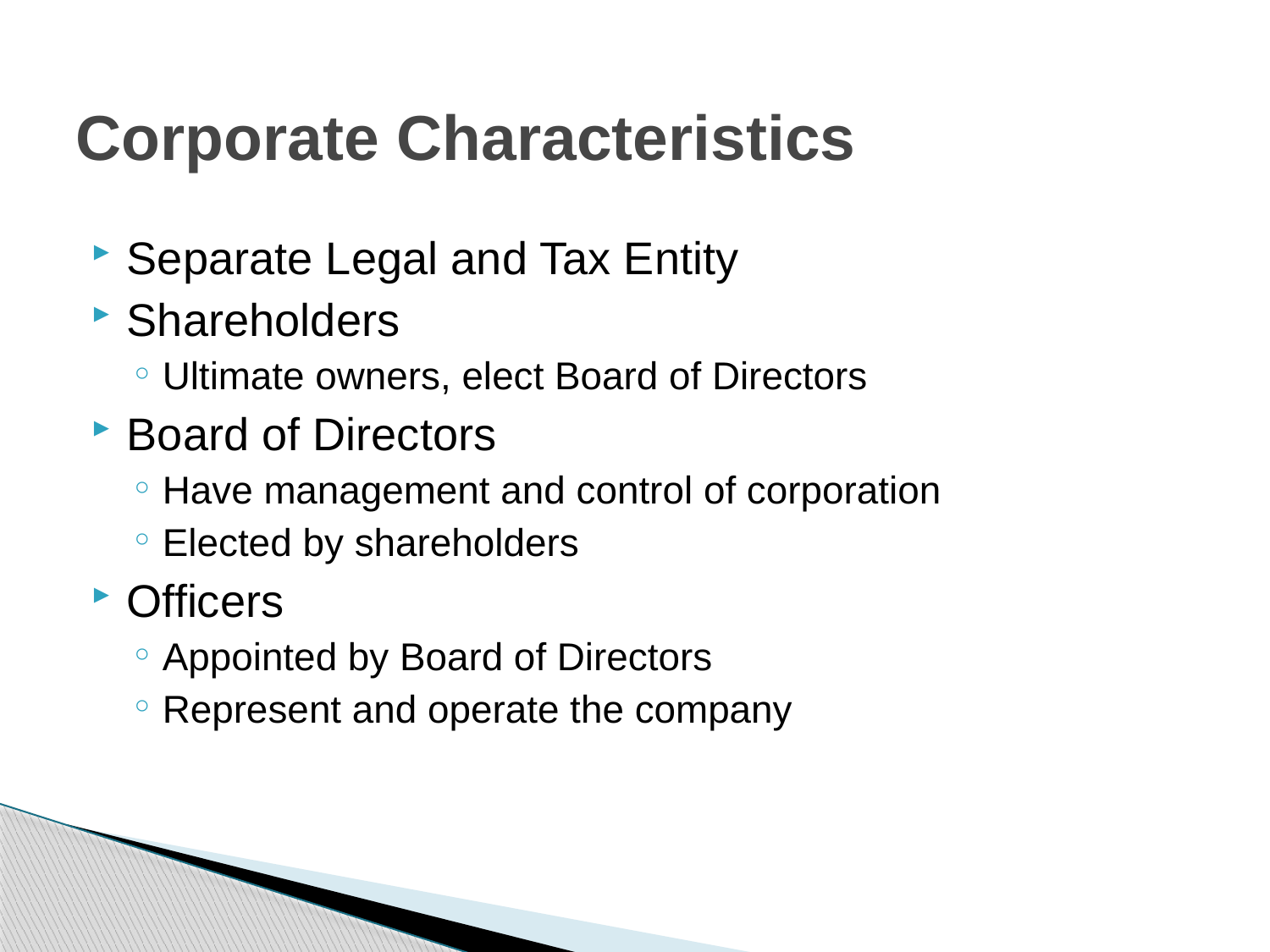

# Corporate Characteristics
Separate Legal and Tax Entity
Shareholders
Ultimate owners, elect Board of Directors
Board of Directors
Have management and control of corporation
Elected by shareholders
Officers
Appointed by Board of Directors
Represent and operate the company